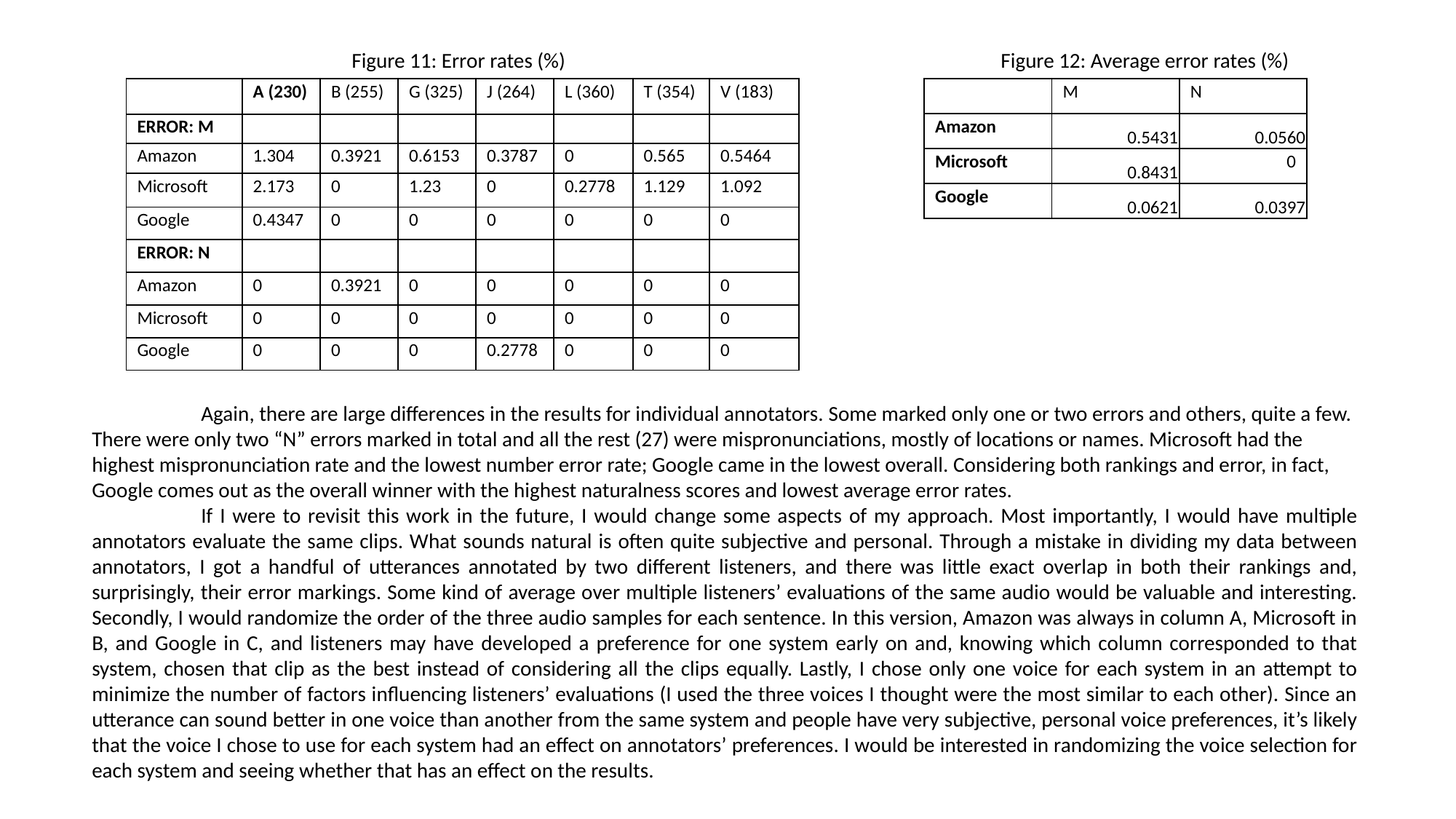

Figure 11: Error rates (%)
Figure 12: Average error rates (%)
|  | A (230) | B (255) | G (325) | J (264) | L (360) | T (354) | V (183) |
| --- | --- | --- | --- | --- | --- | --- | --- |
| ERROR: M |  |  |  |  |  |  |  |
| Amazon | 1.304 | 0.3921 | 0.6153 | 0.3787 | 0 | 0.565 | 0.5464 |
| Microsoft | 2.173 | 0 | 1.23 | 0 | 0.2778 | 1.129 | 1.092 |
| Google | 0.4347 | 0 | 0 | 0 | 0 | 0 | 0 |
| ERROR: N |  |  |  |  |  |  |  |
| Amazon | 0 | 0.3921 | 0 | 0 | 0 | 0 | 0 |
| Microsoft | 0 | 0 | 0 | 0 | 0 | 0 | 0 |
| Google | 0 | 0 | 0 | 0.2778 | 0 | 0 | 0 |
|  | M | N |
| --- | --- | --- |
| Amazon | 0.5431 | 0.0560 |
| Microsoft | 0.8431 | 0 |
| Google | 0.0621 | 0.0397 |
	Again, there are large differences in the results for individual annotators. Some marked only one or two errors and others, quite a few. There were only two “N” errors marked in total and all the rest (27) were mispronunciations, mostly of locations or names. Microsoft had the highest mispronunciation rate and the lowest number error rate; Google came in the lowest overall. Considering both rankings and error, in fact, Google comes out as the overall winner with the highest naturalness scores and lowest average error rates.
	If I were to revisit this work in the future, I would change some aspects of my approach. Most importantly, I would have multiple annotators evaluate the same clips. What sounds natural is often quite subjective and personal. Through a mistake in dividing my data between annotators, I got a handful of utterances annotated by two different listeners, and there was little exact overlap in both their rankings and, surprisingly, their error markings. Some kind of average over multiple listeners’ evaluations of the same audio would be valuable and interesting. Secondly, I would randomize the order of the three audio samples for each sentence. In this version, Amazon was always in column A, Microsoft in B, and Google in C, and listeners may have developed a preference for one system early on and, knowing which column corresponded to that system, chosen that clip as the best instead of considering all the clips equally. Lastly, I chose only one voice for each system in an attempt to minimize the number of factors influencing listeners’ evaluations (I used the three voices I thought were the most similar to each other). Since an utterance can sound better in one voice than another from the same system and people have very subjective, personal voice preferences, it’s likely that the voice I chose to use for each system had an effect on annotators’ preferences. I would be interested in randomizing the voice selection for each system and seeing whether that has an effect on the results.